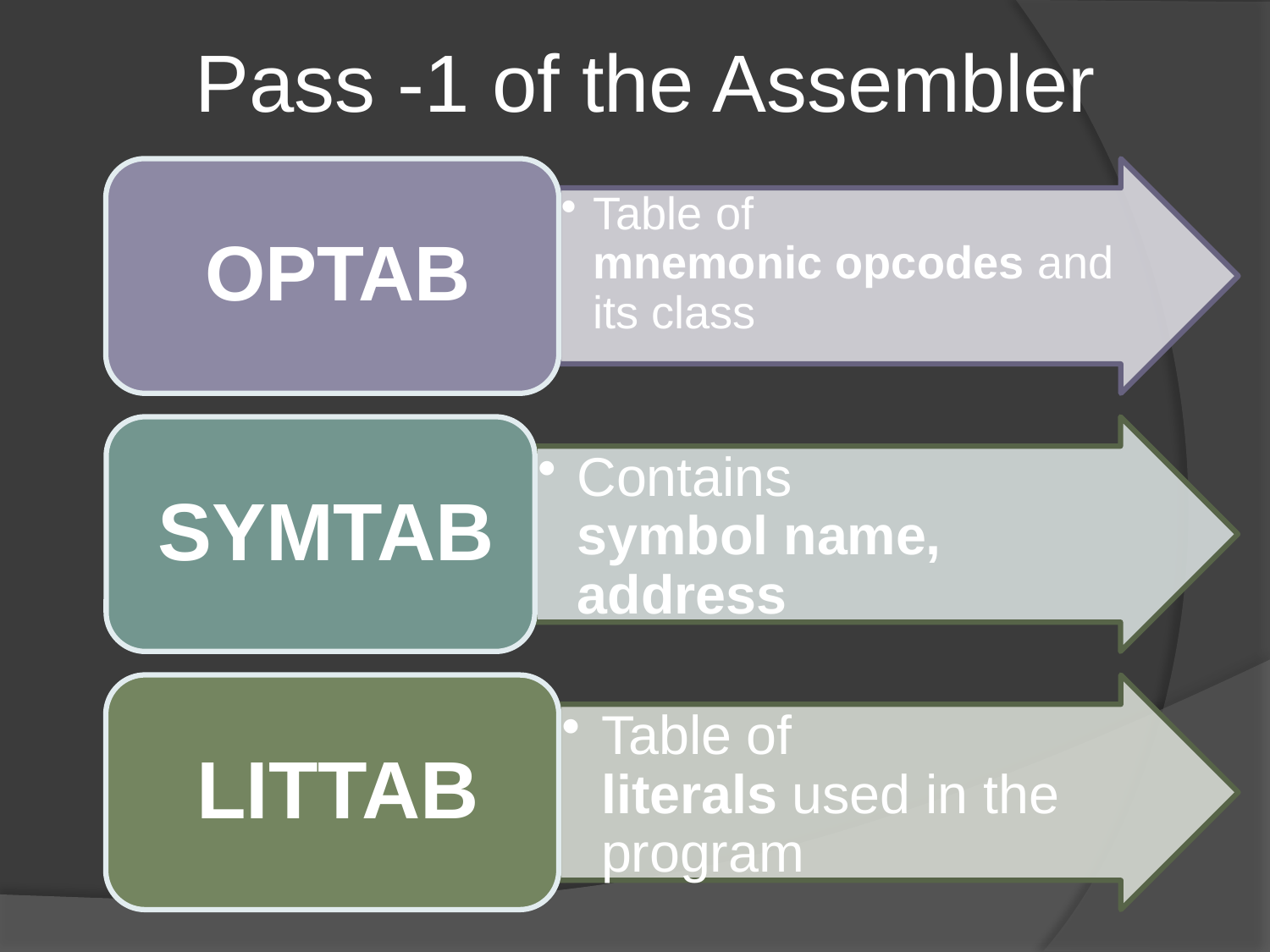

# Pass -1 of the Assembler
Table of              mnemonic opcodes and its class
OPTAB
Contains               symbol name, address
SYMTAB
Table of             literals used in the program
LITTAB